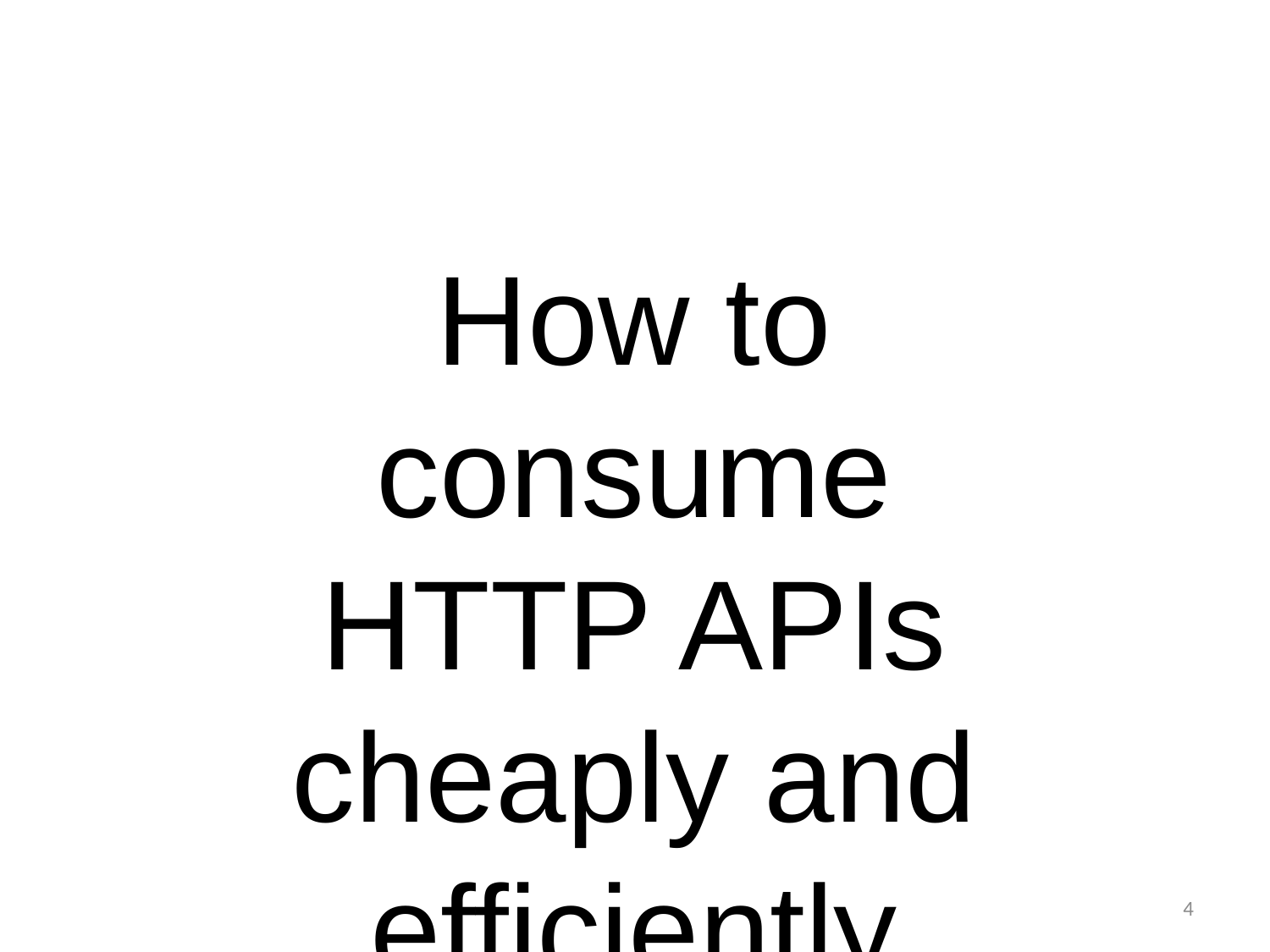

How to consume HTTP APIs cheaply and efficiently
4